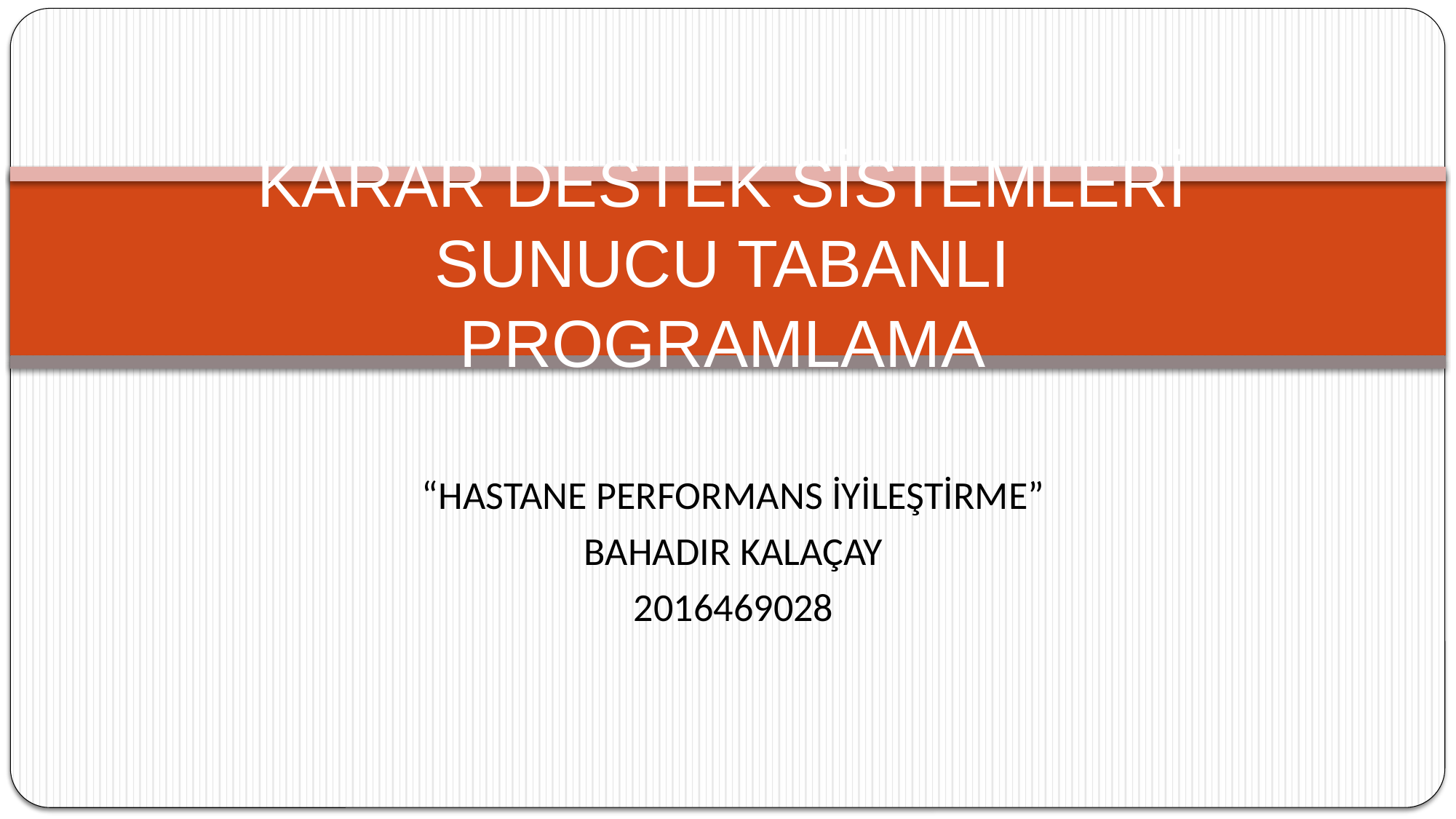

# KARAR DESTEK SİSTEMLERİ SUNUCU TABANLI PROGRAMLAMA
“HASTANE PERFORMANS İYİLEŞTİRME”
BAHADIR KALAÇAY
2016469028